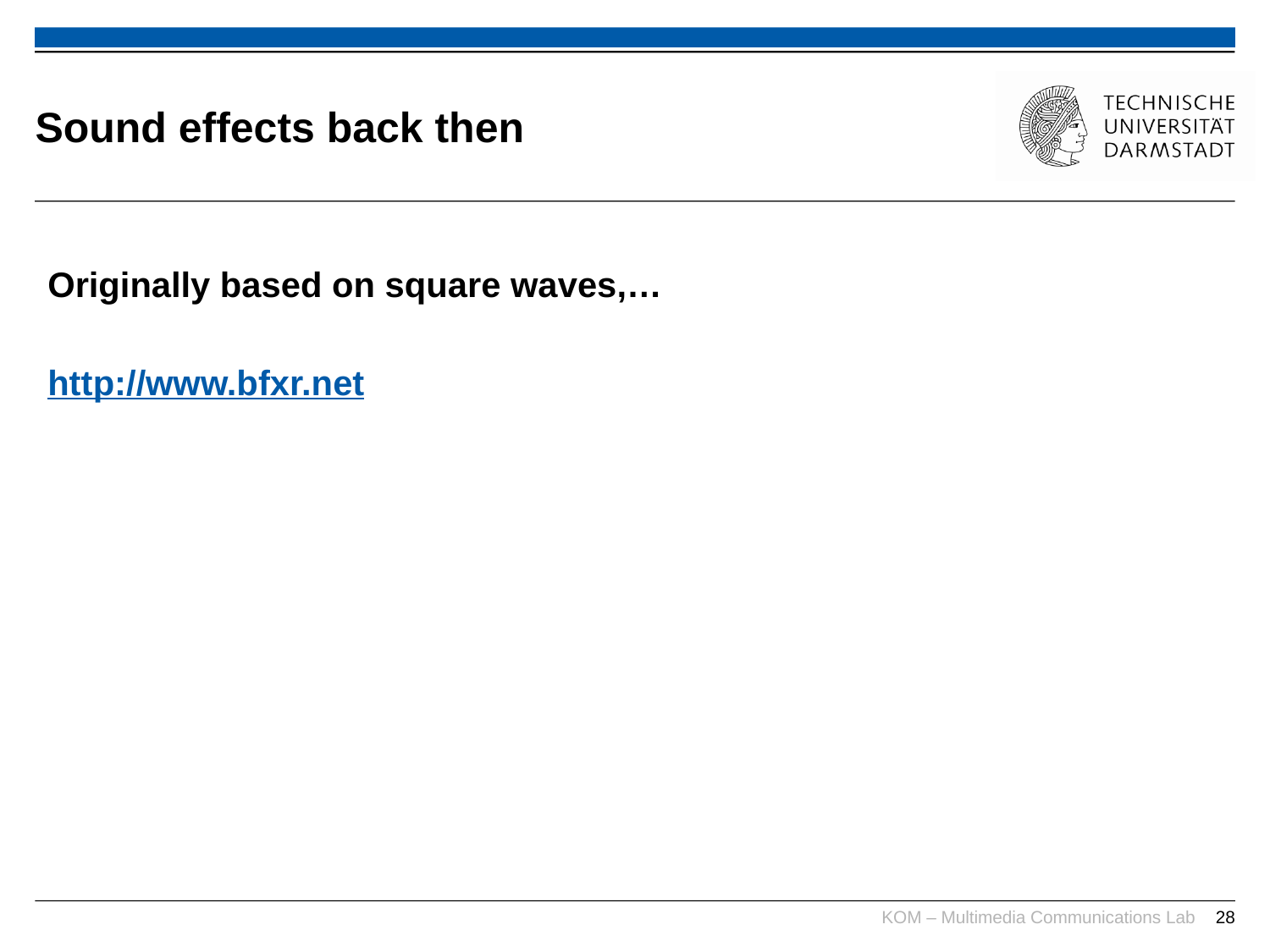

# Sound effects back then

Originally based on square waves,…

http://www.bfxr.net